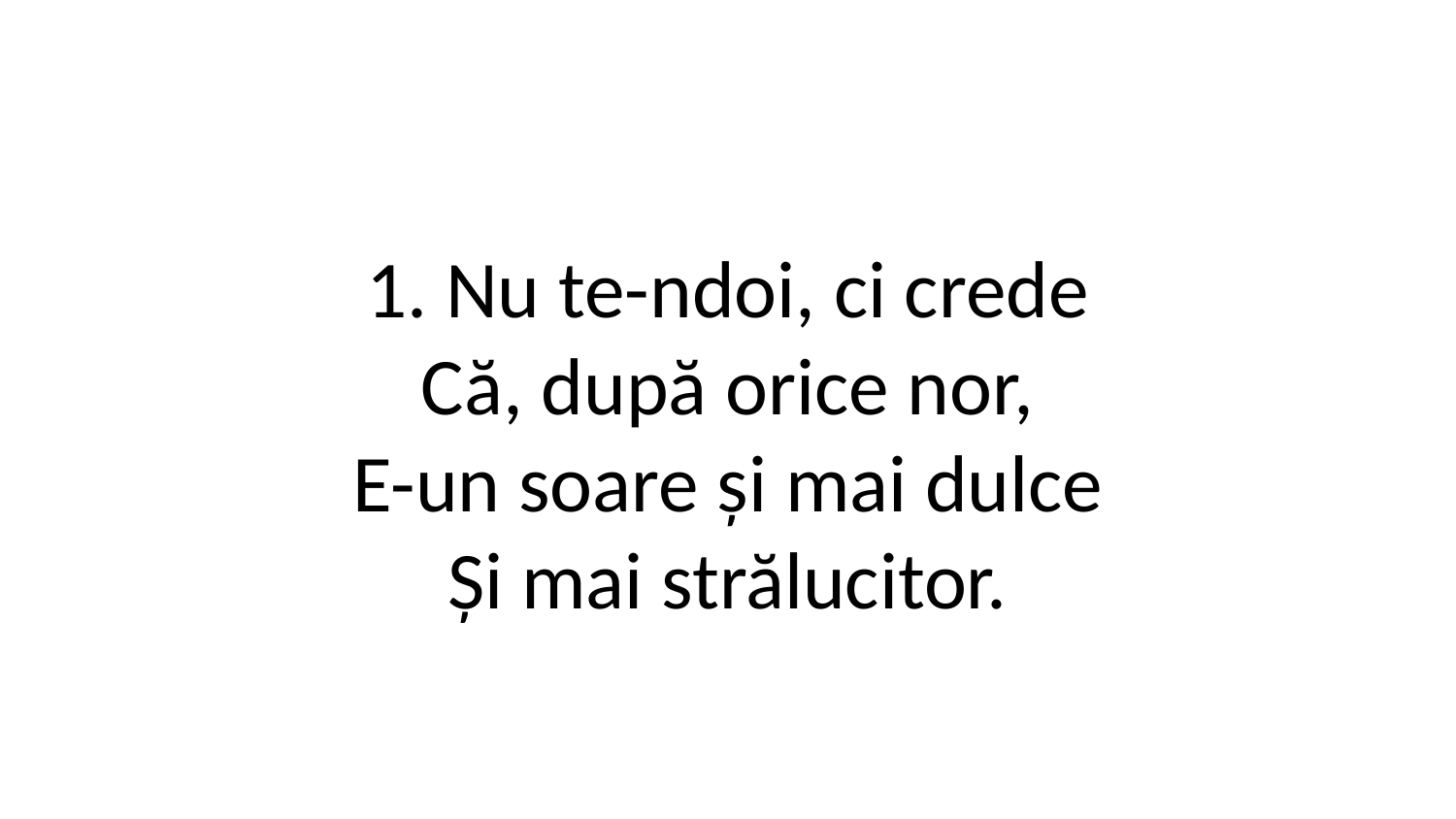

1. Nu te-ndoi, ci crede
Că, după orice nor,
E-un soare și mai dulce
Și mai strălucitor.